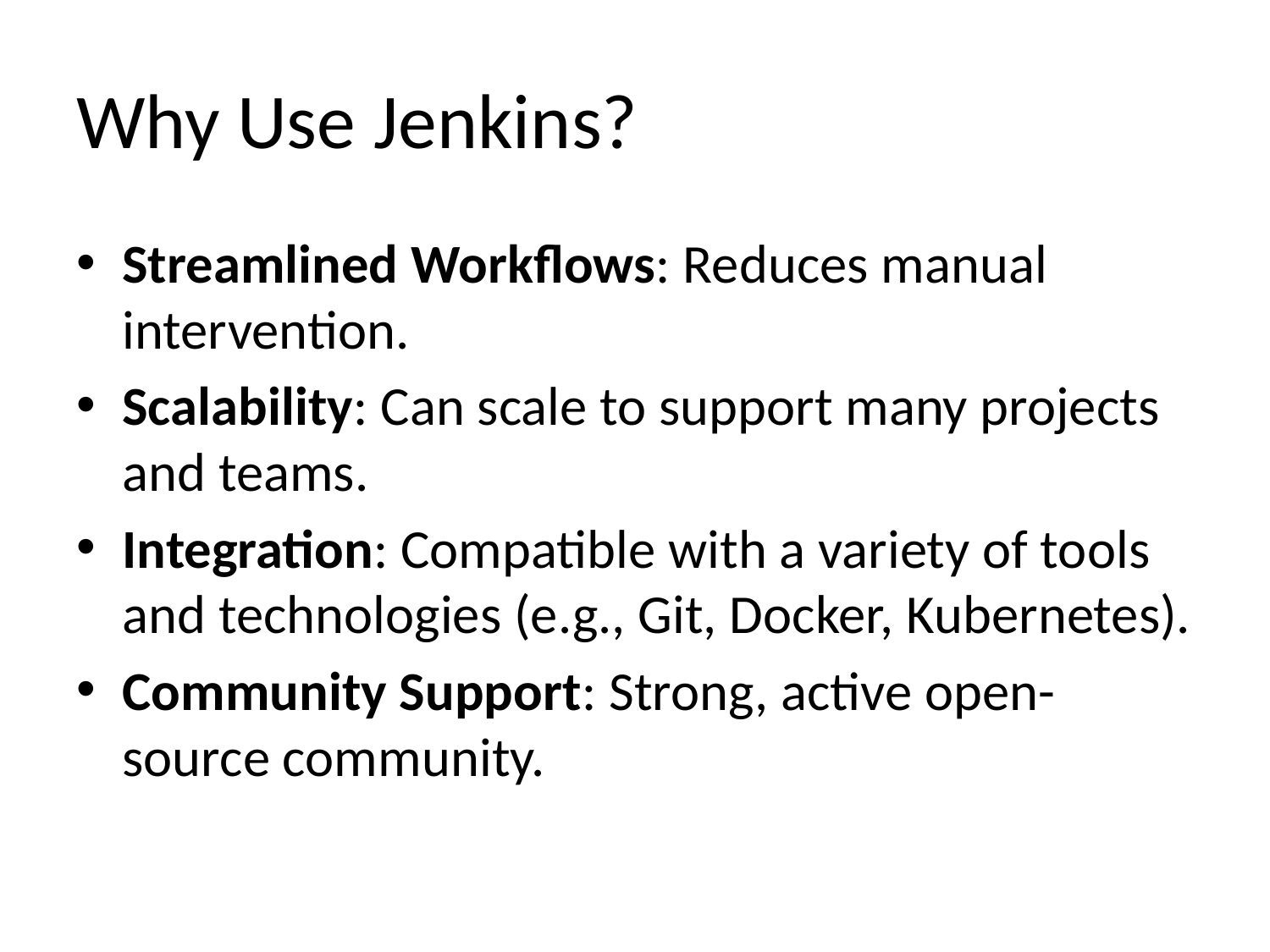

# Why Use Jenkins?
Streamlined Workflows: Reduces manual intervention.
Scalability: Can scale to support many projects and teams.
Integration: Compatible with a variety of tools and technologies (e.g., Git, Docker, Kubernetes).
Community Support: Strong, active open-source community.